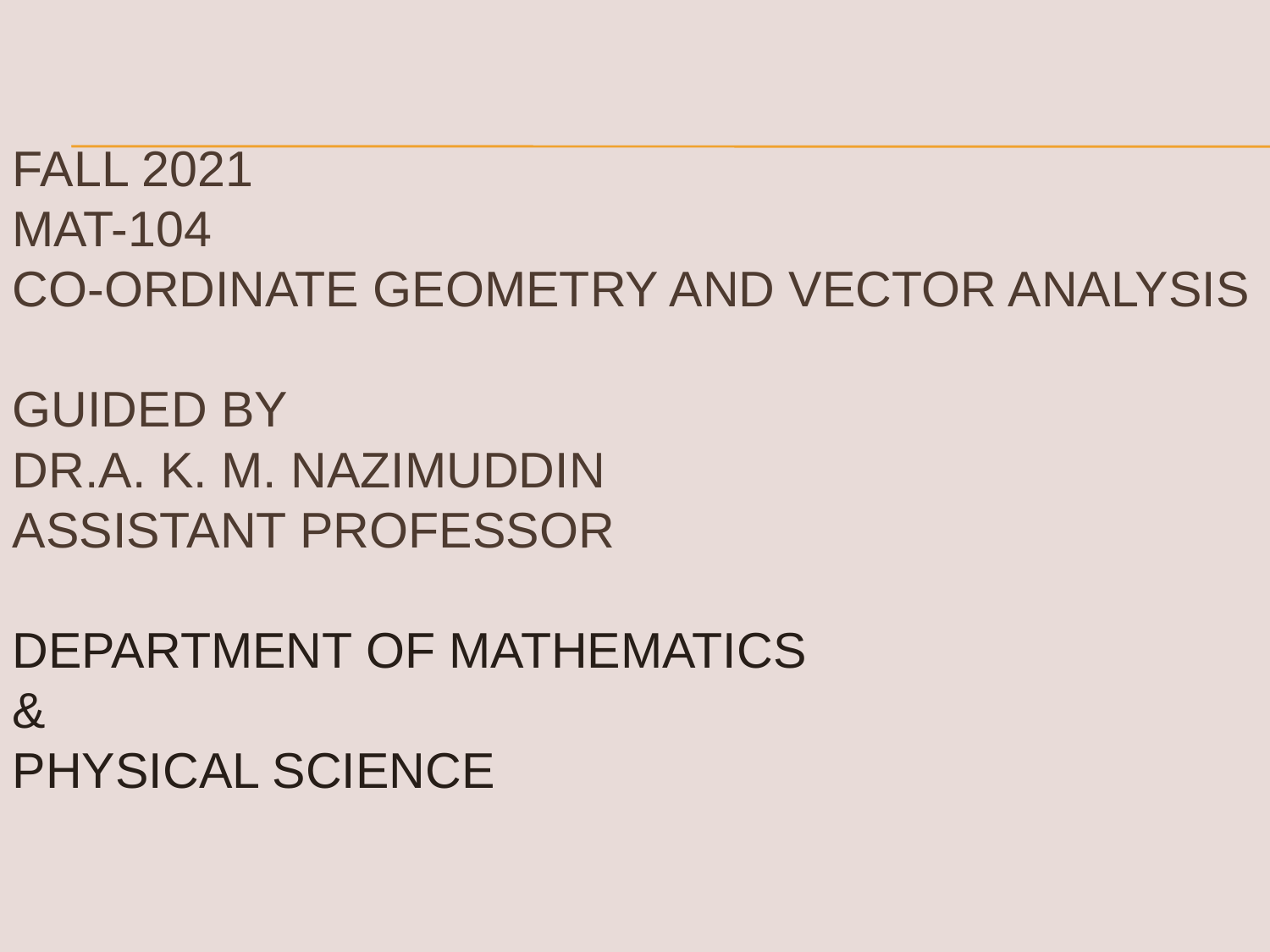

# Fall 2021 MAT-104 Co-ordinate Geometry and Vector Analysis Guided By Dr.A. K. M. Nazimuddin Assistant Professor Department of Mathematics & Physical Science
3